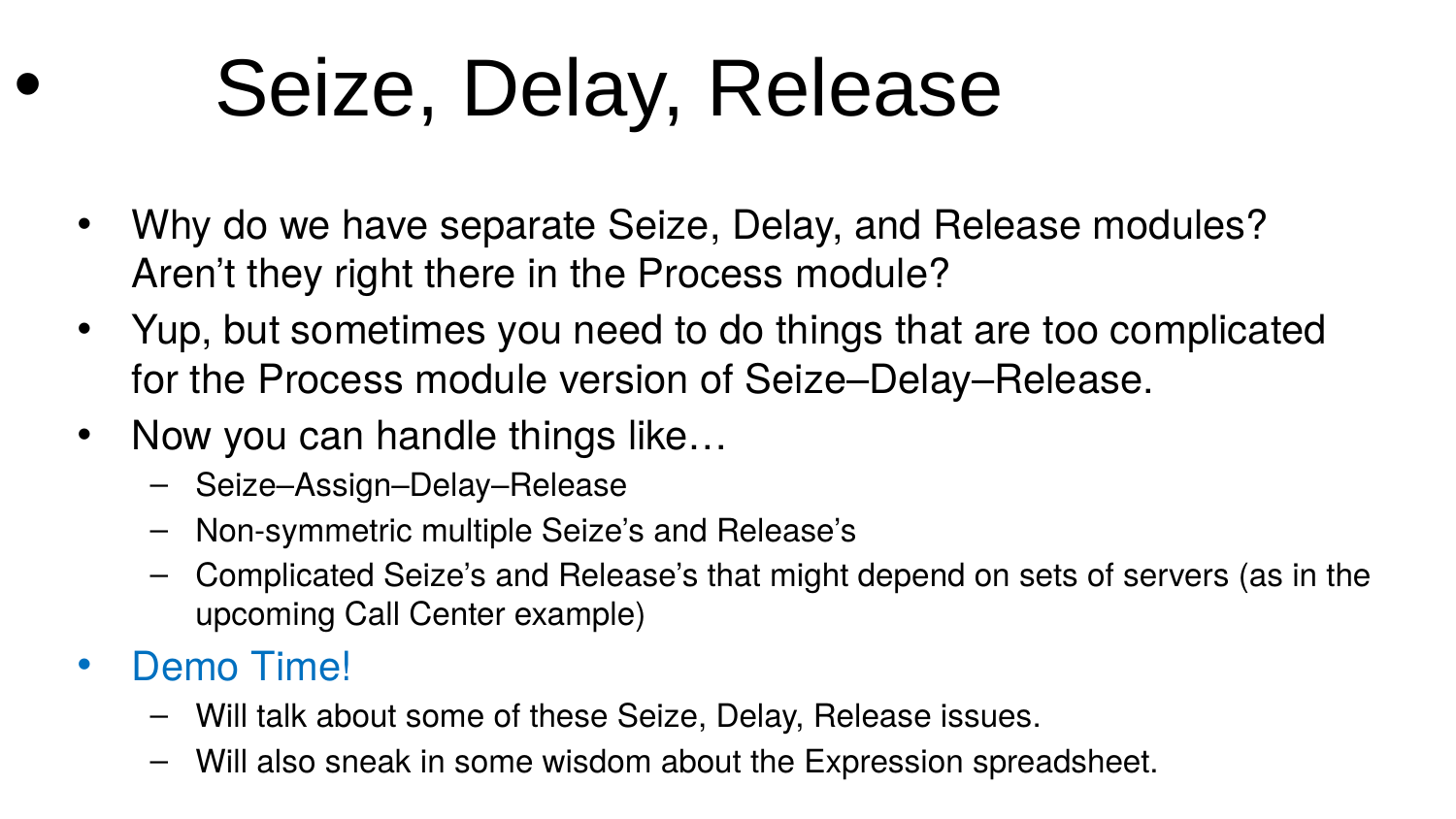

Seize, Delay, Release
Why do we have separate Seize, Delay, and Release modules?  Aren’t they right there in the Process module?
Yup, but sometimes you need to do things that are too complicated for the Process module version of Seize–Delay–Release.
Now you can handle things like…
Seize–Assign–Delay–Release
Non-symmetric multiple Seize’s and Release’s
Complicated Seize’s and Release’s that might depend on sets of servers (as in the upcoming Call Center example)
Demo Time!
Will talk about some of these Seize, Delay, Release issues.
Will also sneak in some wisdom about the Expression spreadsheet.